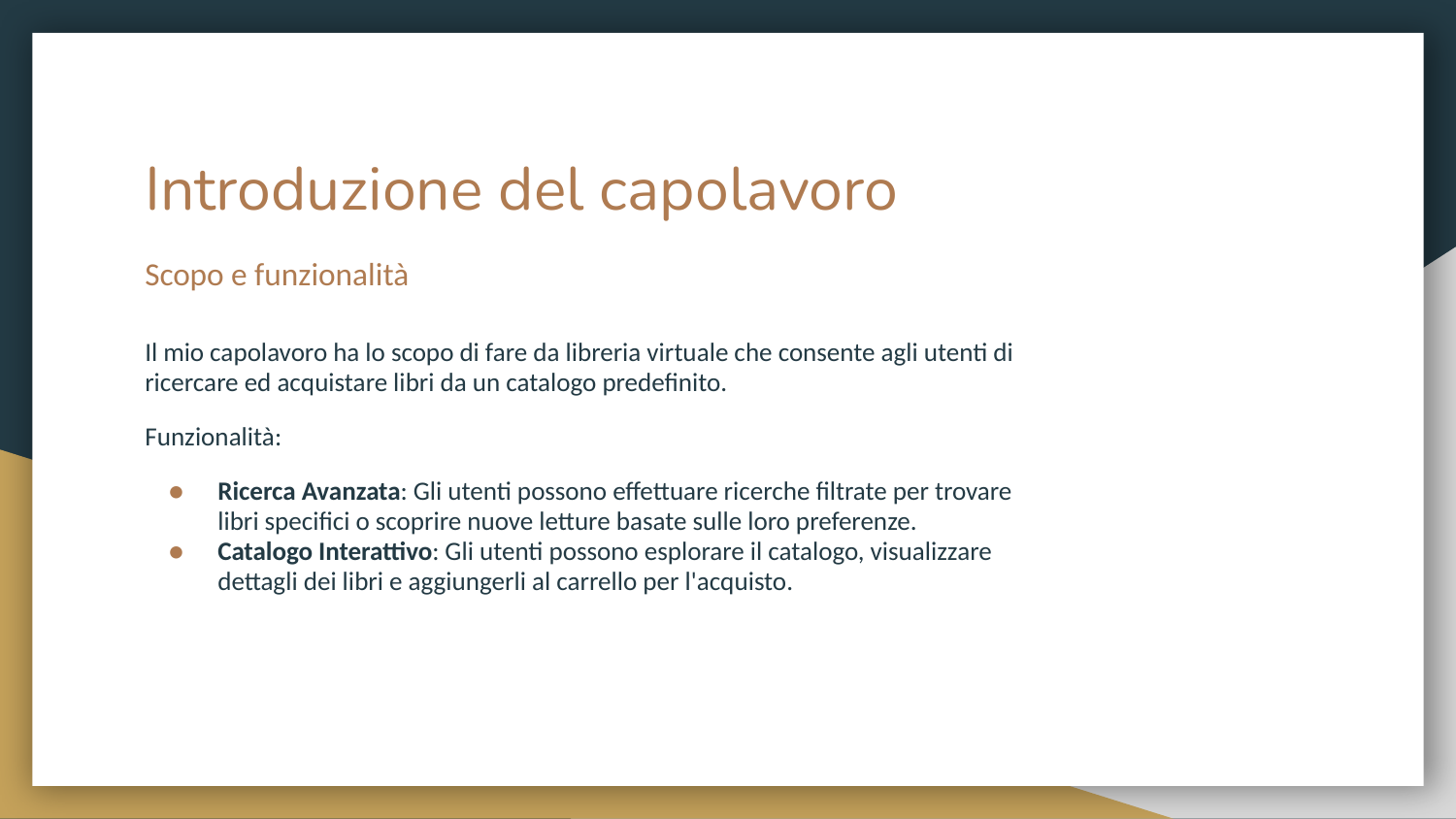

# Introduzione del capolavoro
Scopo e funzionalità
Il mio capolavoro ha lo scopo di fare da libreria virtuale che consente agli utenti di ricercare ed acquistare libri da un catalogo predefinito.
Funzionalità:
Ricerca Avanzata: Gli utenti possono effettuare ricerche filtrate per trovare libri specifici o scoprire nuove letture basate sulle loro preferenze.
Catalogo Interattivo: Gli utenti possono esplorare il catalogo, visualizzare dettagli dei libri e aggiungerli al carrello per l'acquisto.